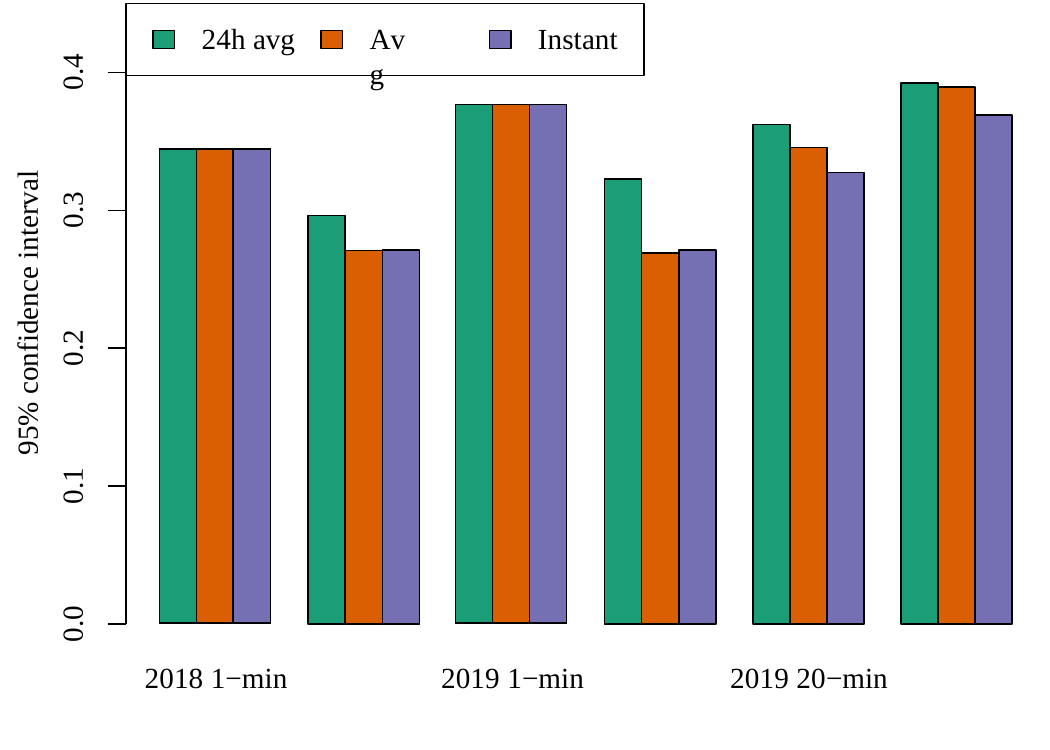

24h avg
Avg
# Instant

0.4

|  |  |  |
| --- | --- | --- |

|  |  |  |
| --- | --- | --- |
95% confidence interval

0.3

0.2

0.1

0.0

2018 1−min
2019 1−min
2019 20−min